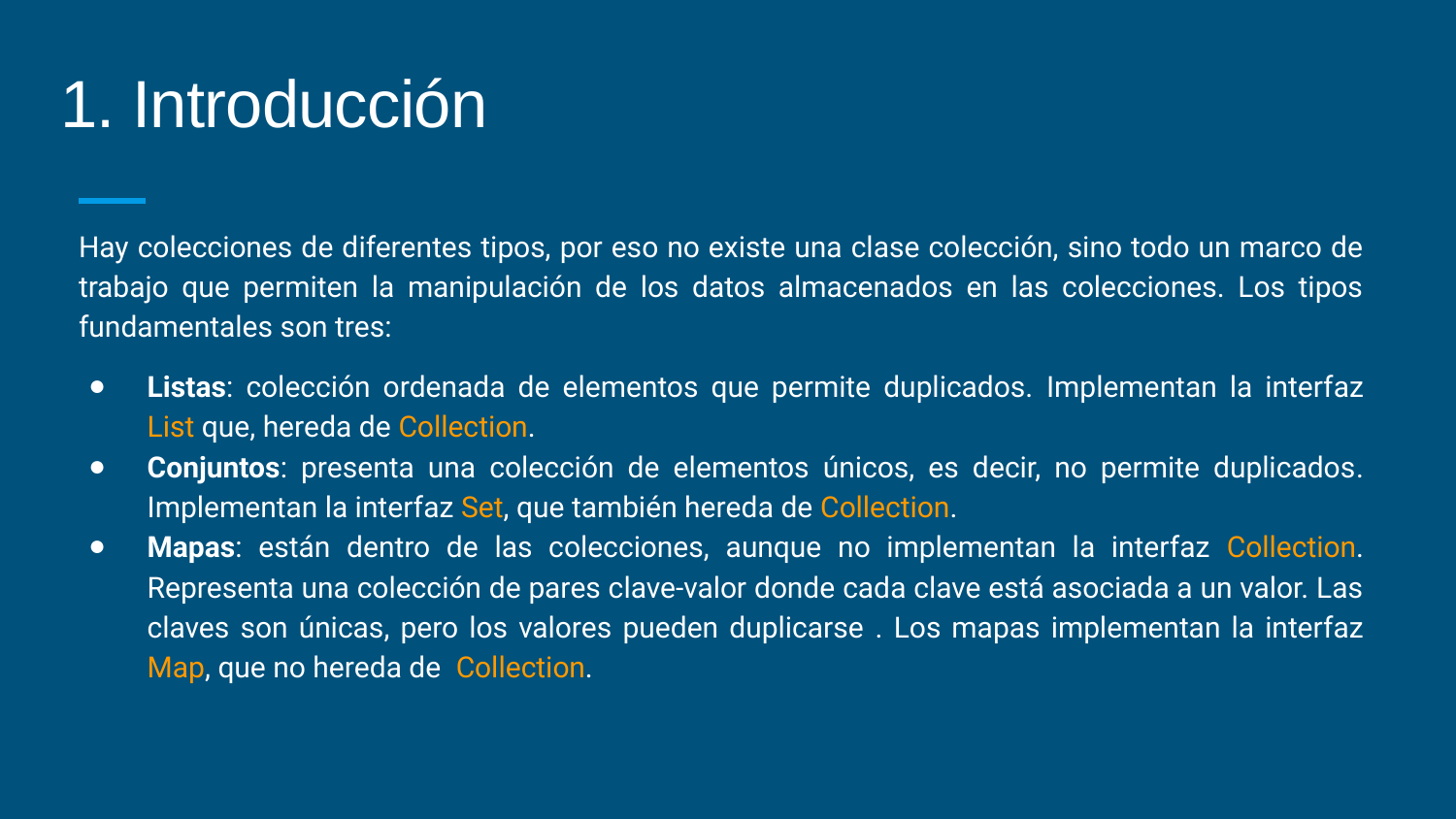

1. Introducción
Hay colecciones de diferentes tipos, por eso no existe una clase colección, sino todo un marco de trabajo que permiten la manipulación de los datos almacenados en las colecciones. Los tipos fundamentales son tres:
Listas: colección ordenada de elementos que permite duplicados. Implementan la interfaz List que, hereda de Collection.
Conjuntos: presenta una colección de elementos únicos, es decir, no permite duplicados. Implementan la interfaz Set, que también hereda de Collection.
Mapas: están dentro de las colecciones, aunque no implementan la interfaz Collection. Representa una colección de pares clave-valor donde cada clave está asociada a un valor. Las
claves son únicas, pero los valores pueden duplicarse . Los mapas implementan la interfaz Map, que no hereda de  Collection.